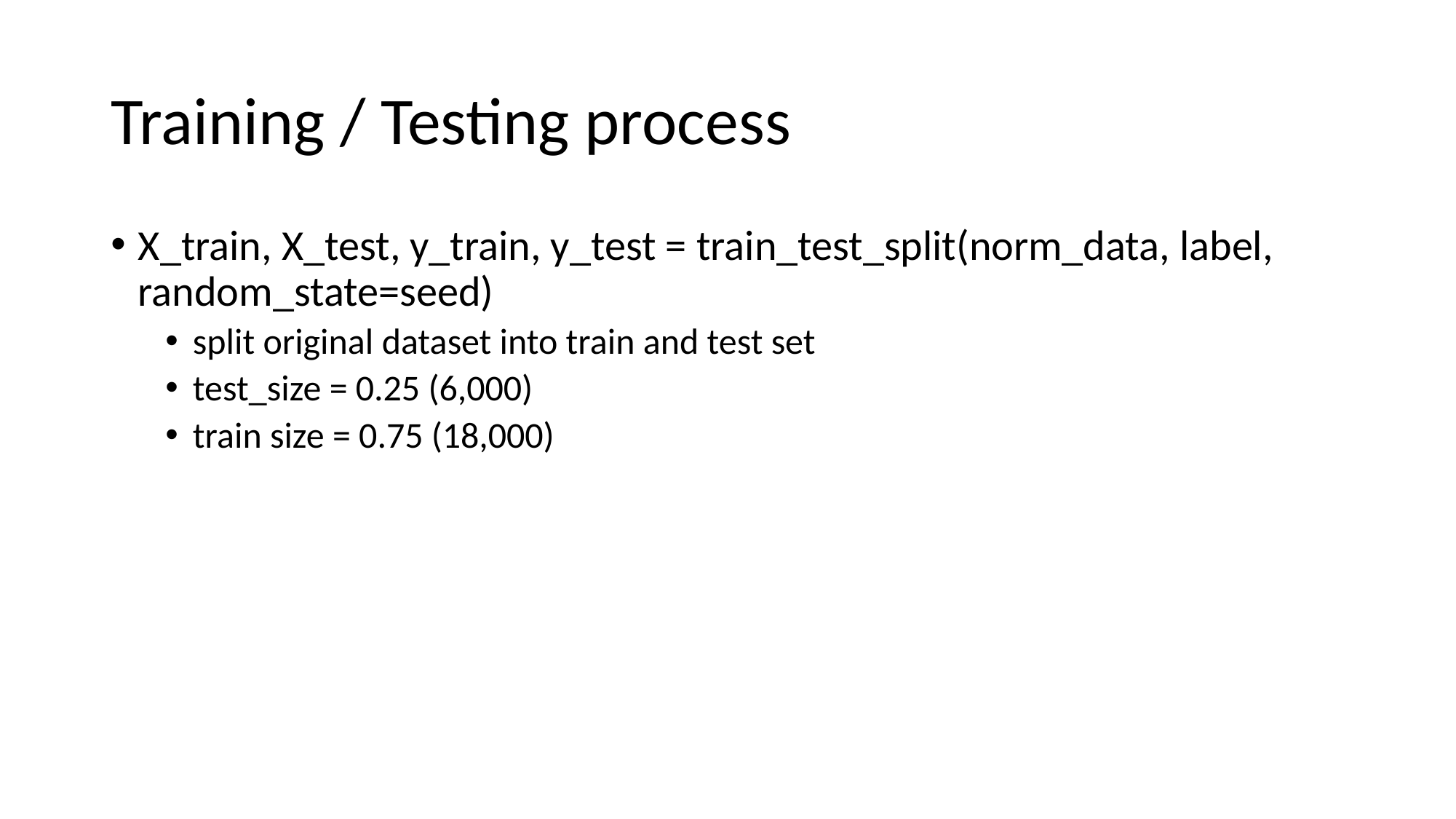

# Training / Testing process
X_train, X_test, y_train, y_test = train_test_split(norm_data, label, random_state=seed)
split original dataset into train and test set
test_size = 0.25 (6,000)
train size = 0.75 (18,000)